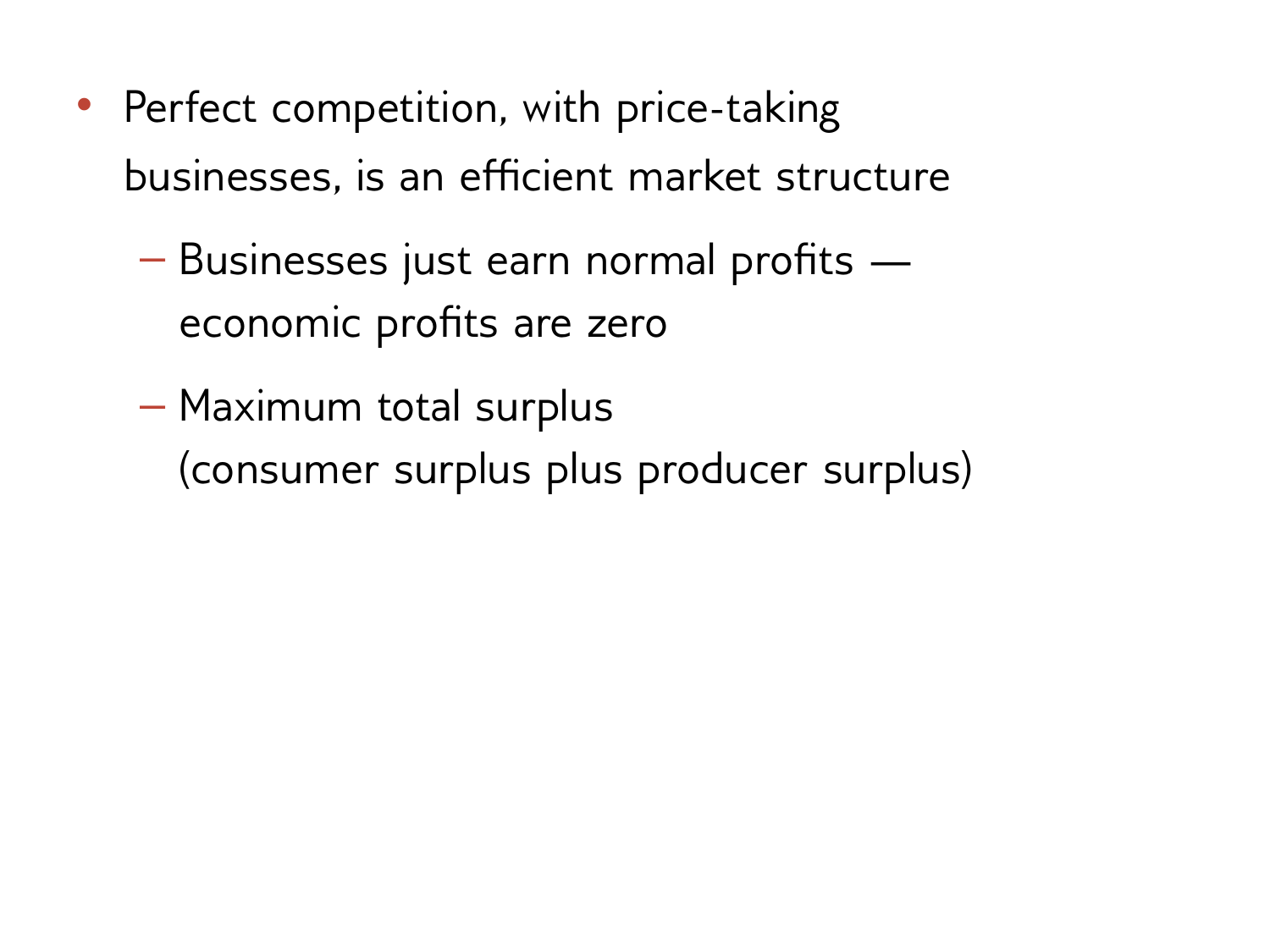

Perfect competition, with price-taking businesses, is an efficient market structure
Businesses just earn normal profits —
economic profits are zero
Maximum total surplus
(consumer surplus plus producer surplus)